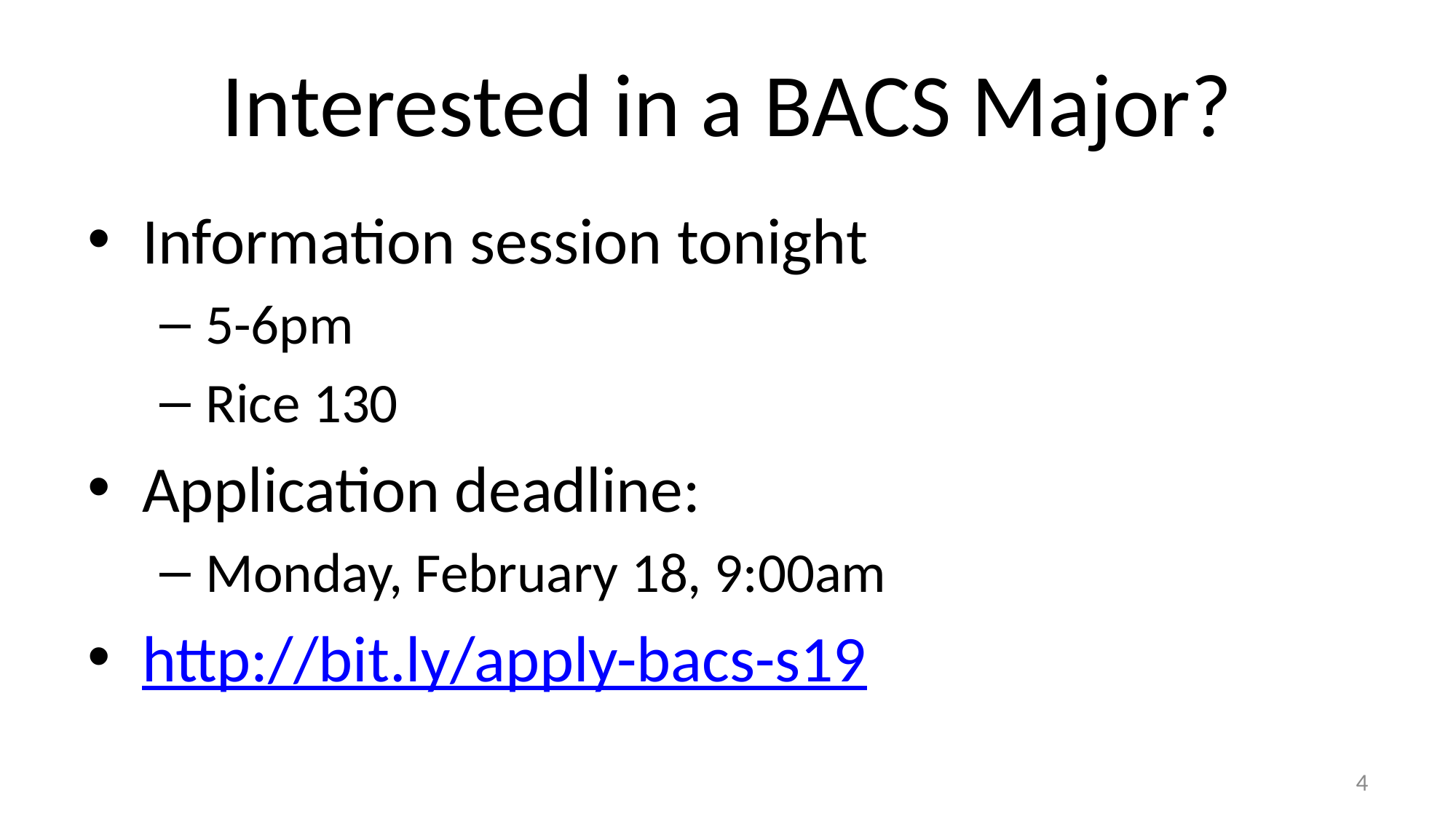

# Interested in a BACS Major?
Information session tonight
5-6pm
Rice 130
Application deadline:
Monday, February 18, 9:00am
http://bit.ly/apply-bacs-s19

4